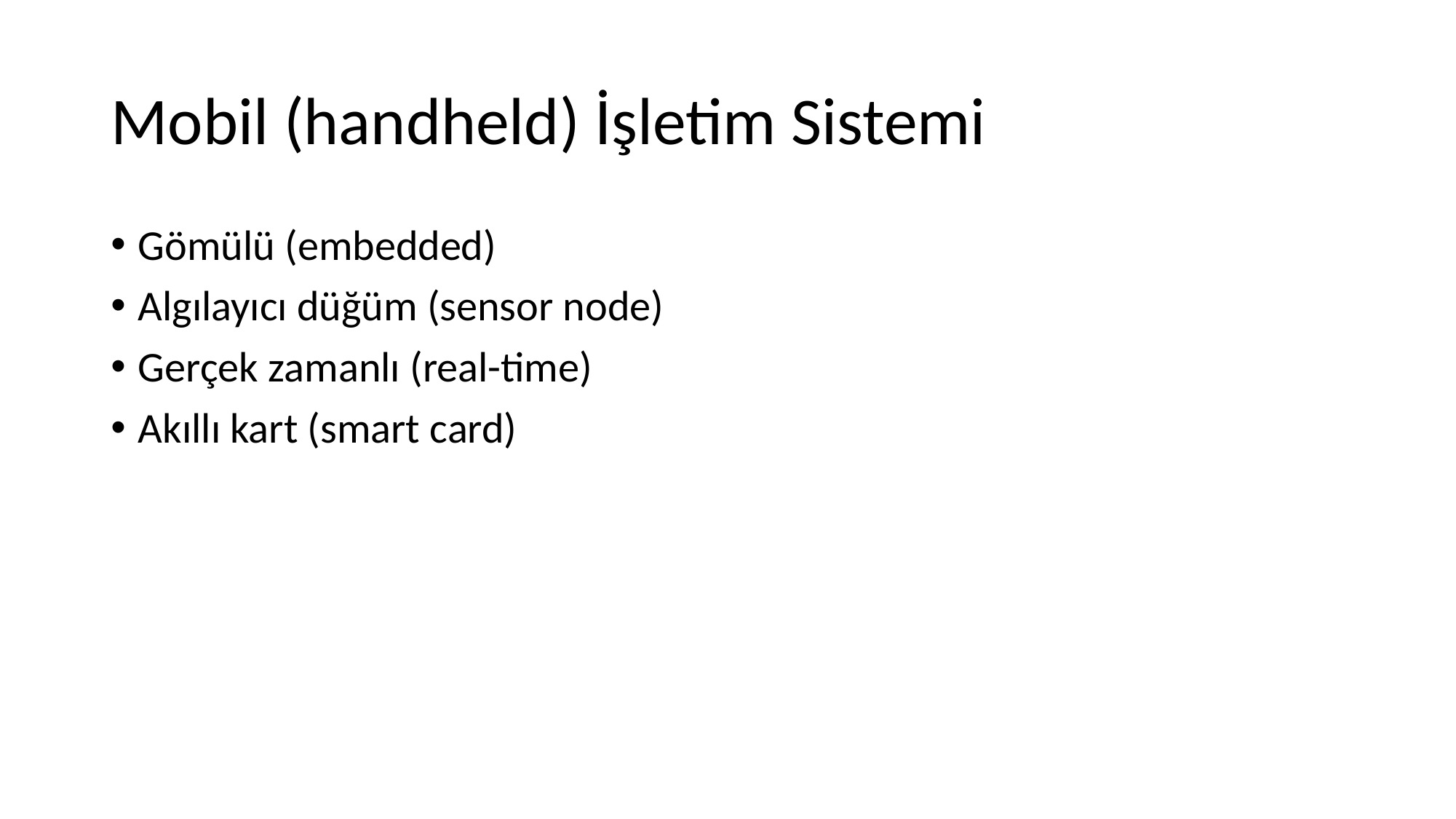

# Mobil (handheld) İşletim Sistemi
Gömülü (embedded)
Algılayıcı düğüm (sensor node)
Gerçek zamanlı (real-time)
Akıllı kart (smart card)